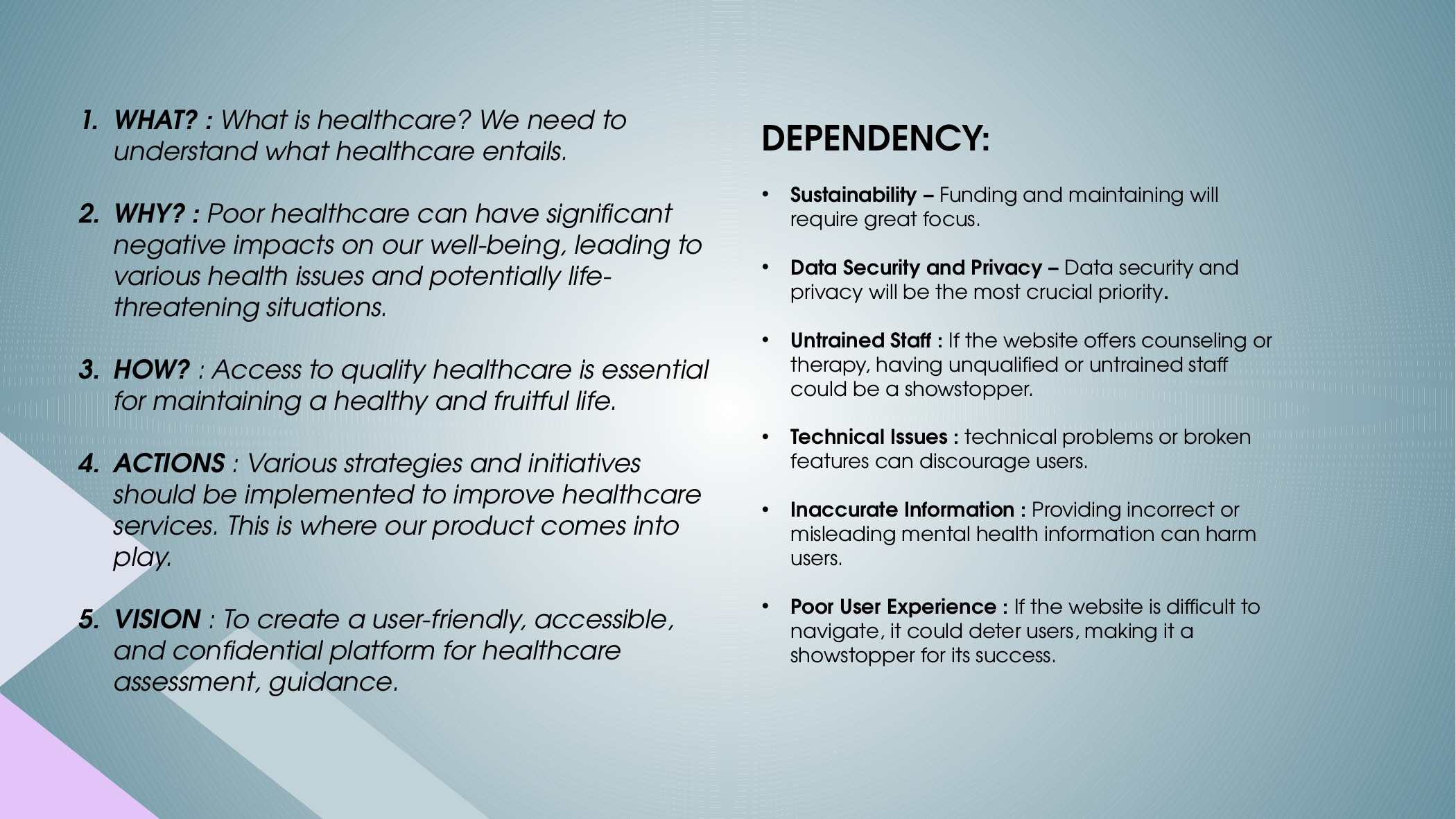

WHAT? : What is healthcare? We need to understand what healthcare entails.

WHY? : Poor healthcare can have significant negative impacts on our well-being, leading to various health issues and potentially life-threatening situations.

HOW? : Access to quality healthcare is essential for maintaining a healthy and fruitful life.

ACTIONS : Various strategies and initiatives should be implemented to improve healthcare services. This is where our product comes into play.

VISION : To create a user-friendly, accessible, and confidential platform for healthcare assessment, guidance.
Use Case Diagram

Manage User
Report & Insight
Logout
Feedback & Help
Privacy Settings
Reminder
Stress Reduction
Self Care
Record Journal
Identification of Problem
Expression
Analysis
Consultancy
Login
Manage User
DashBoard
Admin
User
Specialist
DEPENDENCY:

Sustainability – Funding and maintaining will require great focus.

Data Security and Privacy – Data security and privacy will be the most crucial priority.

Untrained Staff : If the website offers counseling or therapy, having unqualified or untrained staff could be a showstopper.

Technical Issues : technical problems or broken features can discourage users.

Inaccurate Information : Providing incorrect or misleading mental health information can harm users.

Poor User Experience : If the website is difficult to navigate, it could deter users, making it a showstopper for its success.

.